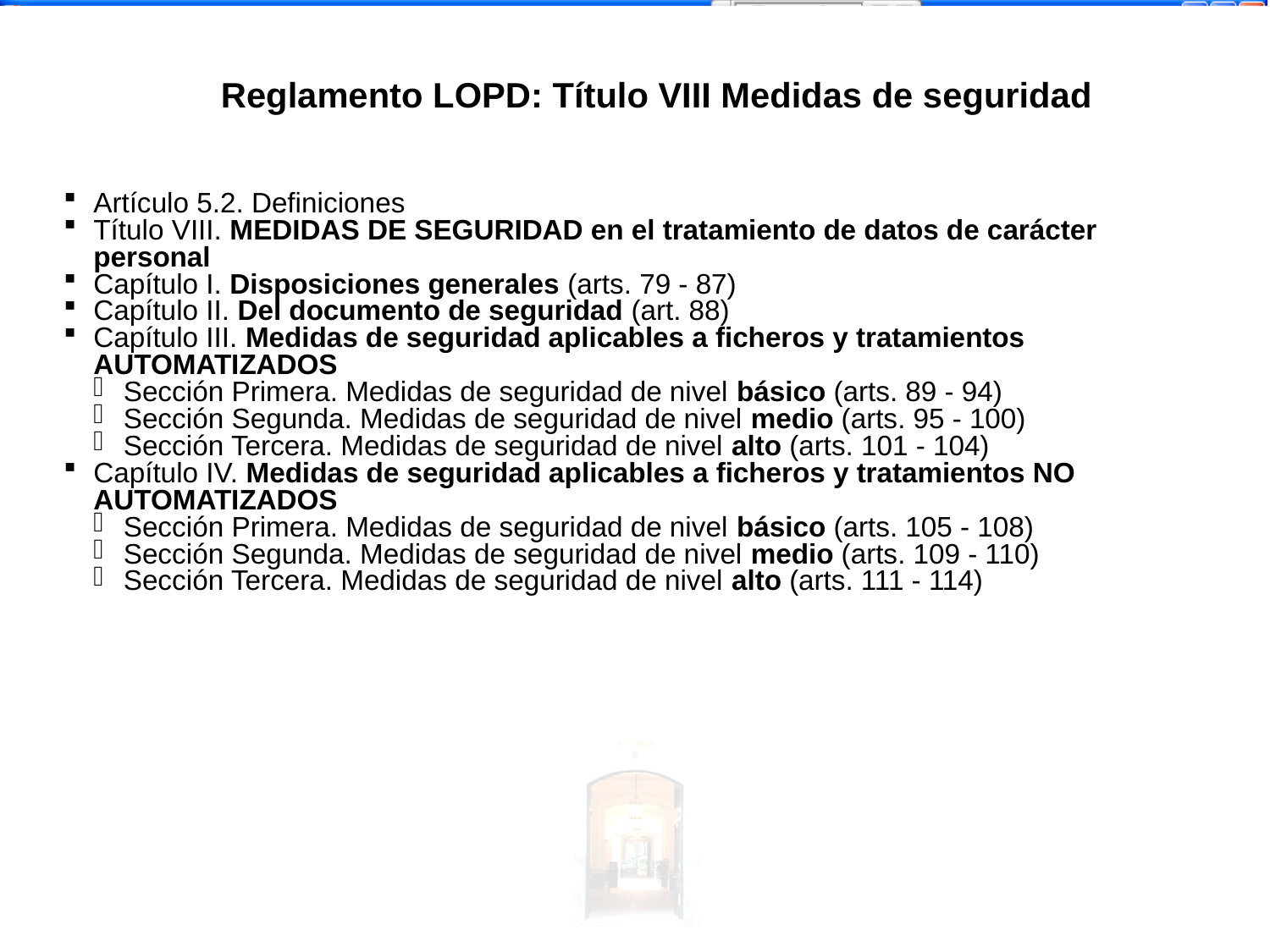

-13-
Reglamento LOPD: Título VIII Medidas de seguridad

Artículo 5.2. Definiciones
Título VIII. MEDIDAS DE SEGURIDAD en el tratamiento de datos de carácter personal
Capítulo I. Disposiciones generales (arts. 79 - 87)
Capítulo II. Del documento de seguridad (art. 88)
Capítulo III. Medidas de seguridad aplicables a ficheros y tratamientos AUTOMATIZADOS
Sección Primera. Medidas de seguridad de nivel básico (arts. 89 - 94)
Sección Segunda. Medidas de seguridad de nivel medio (arts. 95 - 100)
Sección Tercera. Medidas de seguridad de nivel alto (arts. 101 - 104)
Capítulo IV. Medidas de seguridad aplicables a ficheros y tratamientos NO AUTOMATIZADOS
Sección Primera. Medidas de seguridad de nivel básico (arts. 105 - 108)
Sección Segunda. Medidas de seguridad de nivel medio (arts. 109 - 110)
Sección Tercera. Medidas de seguridad de nivel alto (arts. 111 - 114)